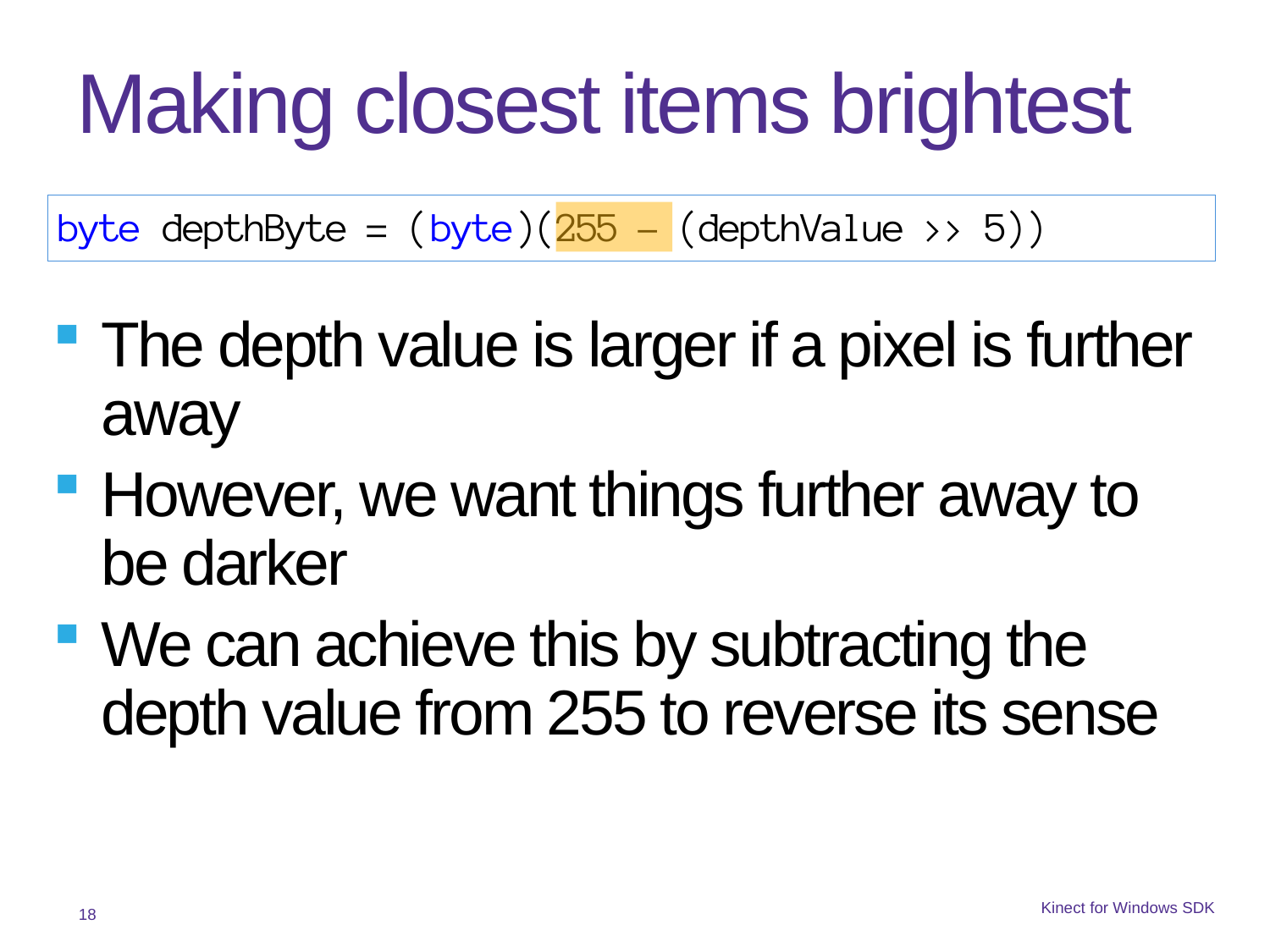

# Making closest items brightest
byte depthByte = (byte)(255 - (depthValue >> 5))

The depth value is larger if a pixel is further away
However, we want things further away to be darker
We can achieve this by subtracting the depth value from 255 to reverse its sense
18